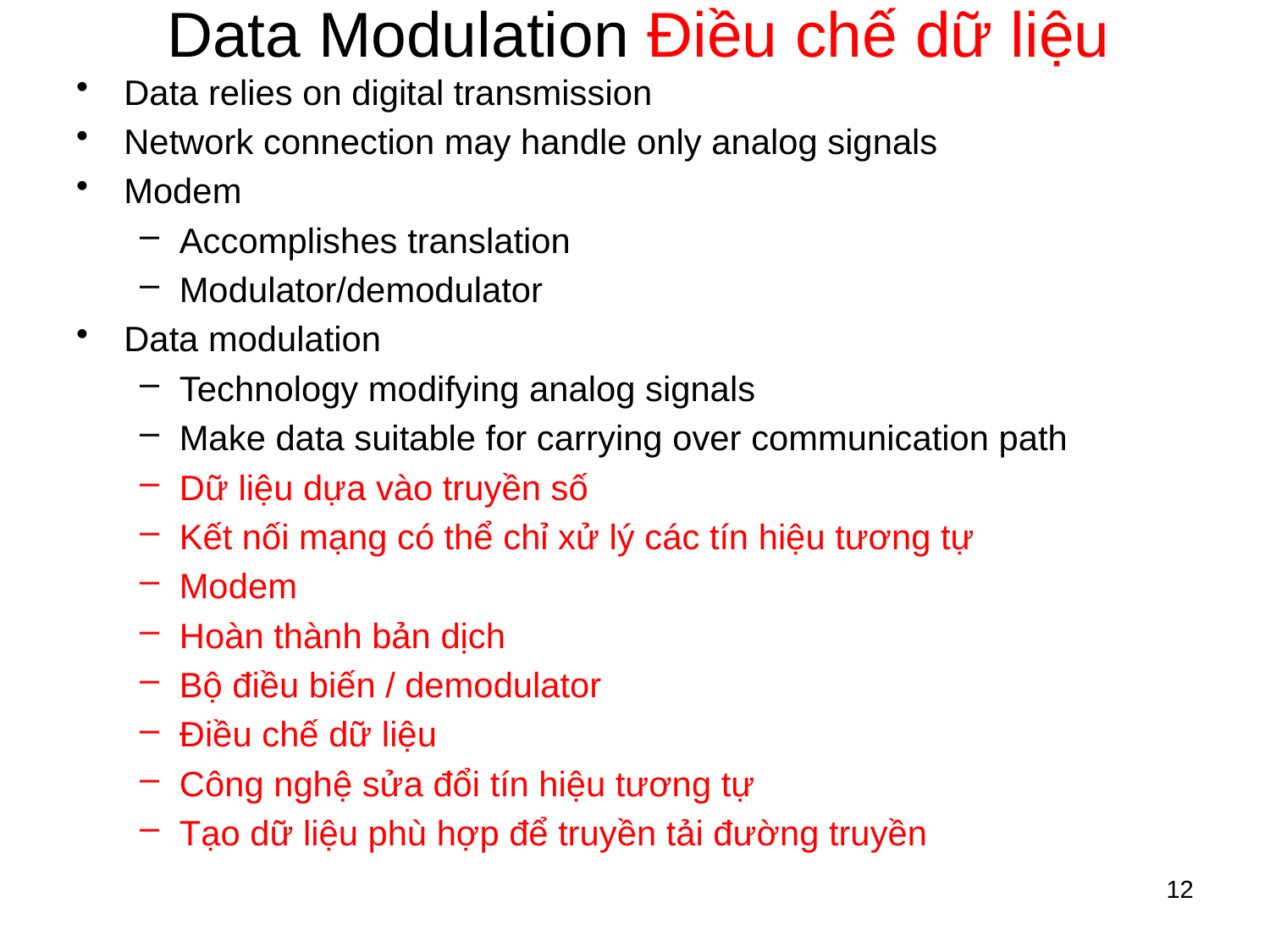

# Data Modulation Điều chế dữ liệu
Data relies on digital transmission
Network connection may handle only analog signals
Modem
Accomplishes translation
Modulator/demodulator
Data modulation
Technology modifying analog signals
Make data suitable for carrying over communication path
Dữ liệu dựa vào truyền số
Kết nối mạng có thể chỉ xử lý các tín hiệu tương tự
Modem
Hoàn thành bản dịch
Bộ điều biến / demodulator
Điều chế dữ liệu
Công nghệ sửa đổi tín hiệu tương tự
Tạo dữ liệu phù hợp để truyền tải đường truyền
12